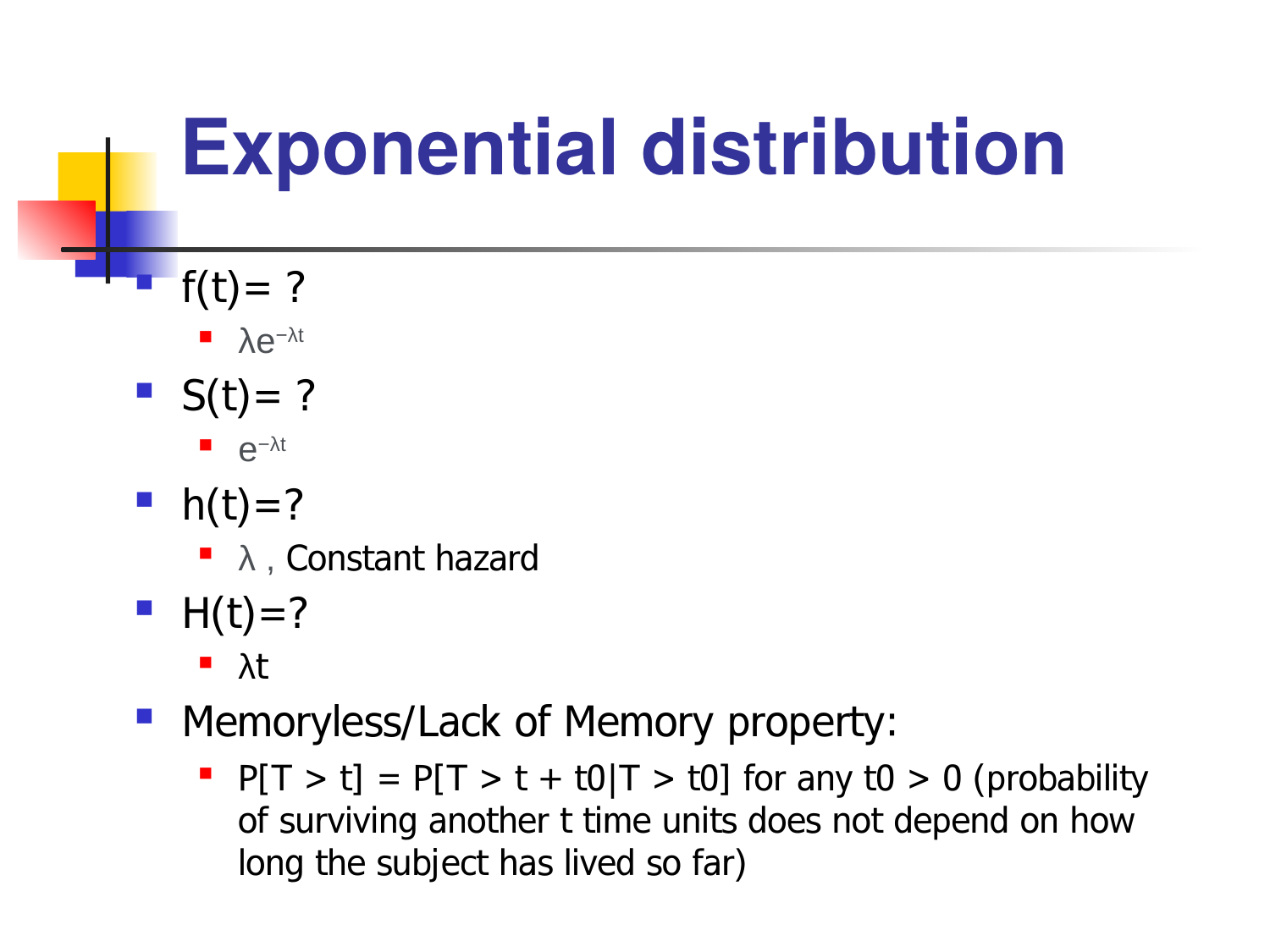

# Exponential distribution
f(t)= ?
λe−λt
S(t)= ?
e−λt
h(t)=?
λ , Constant hazard
H(t)=?
λt
Memoryless/Lack of Memory property:
P[T > t] = P[T > t + t0|T > t0] for any t0 > 0 (probability of surviving another t time units does not depend on how long the subject has lived so far)